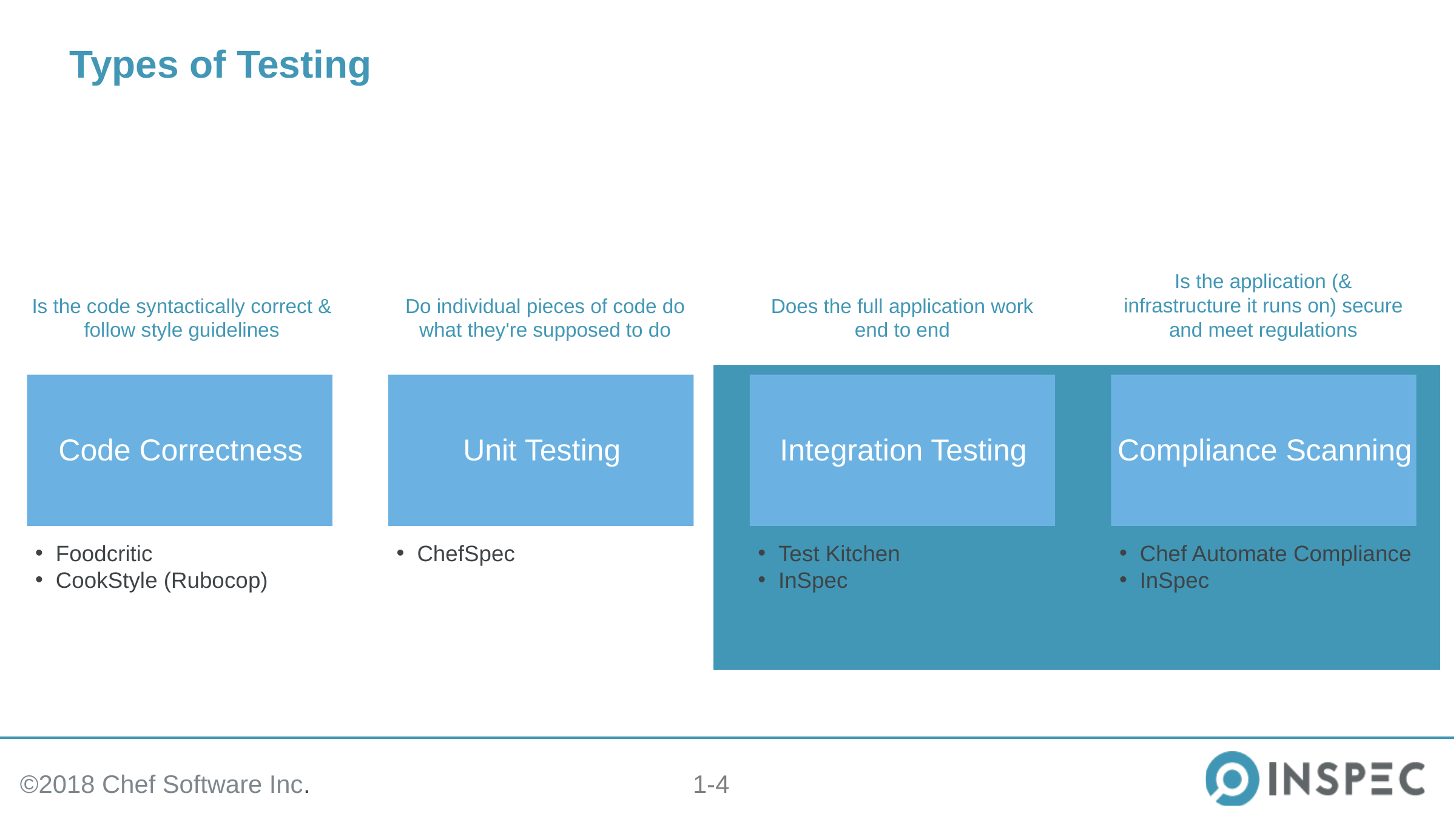

# Types of Testing
Is the application (& infrastructure it runs on) secure and meet regulations
Is the code syntactically correct & follow style guidelines
Do individual pieces of code do what they're supposed to do
Does the full application work end to end

Code Correctness
Foodcritic
CookStyle (Rubocop)

Unit Testing
ChefSpec

Integration Testing
Test Kitchen
InSpec

Compliance Scanning
Chef Automate Compliance
InSpec